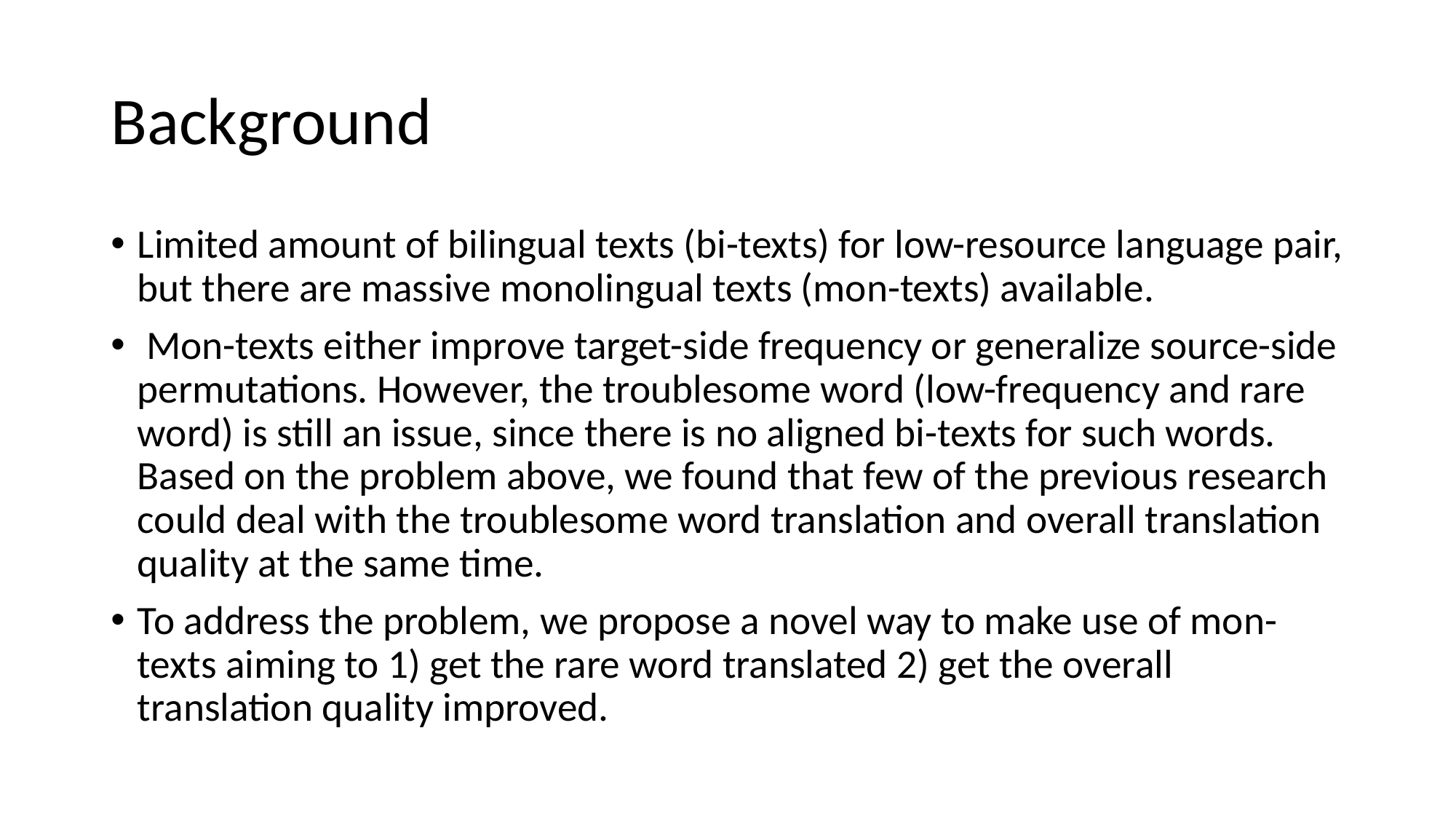

# Background
Limited amount of bilingual texts (bi-texts) for low-resource language pair, but there are massive monolingual texts (mon-texts) available.
 Mon-texts either improve target-side frequency or generalize source-side permutations. However, the troublesome word (low-frequency and rare word) is still an issue, since there is no aligned bi-texts for such words. Based on the problem above, we found that few of the previous research could deal with the troublesome word translation and overall translation quality at the same time.
To address the problem, we propose a novel way to make use of mon-texts aiming to 1) get the rare word translated 2) get the overall translation quality improved.